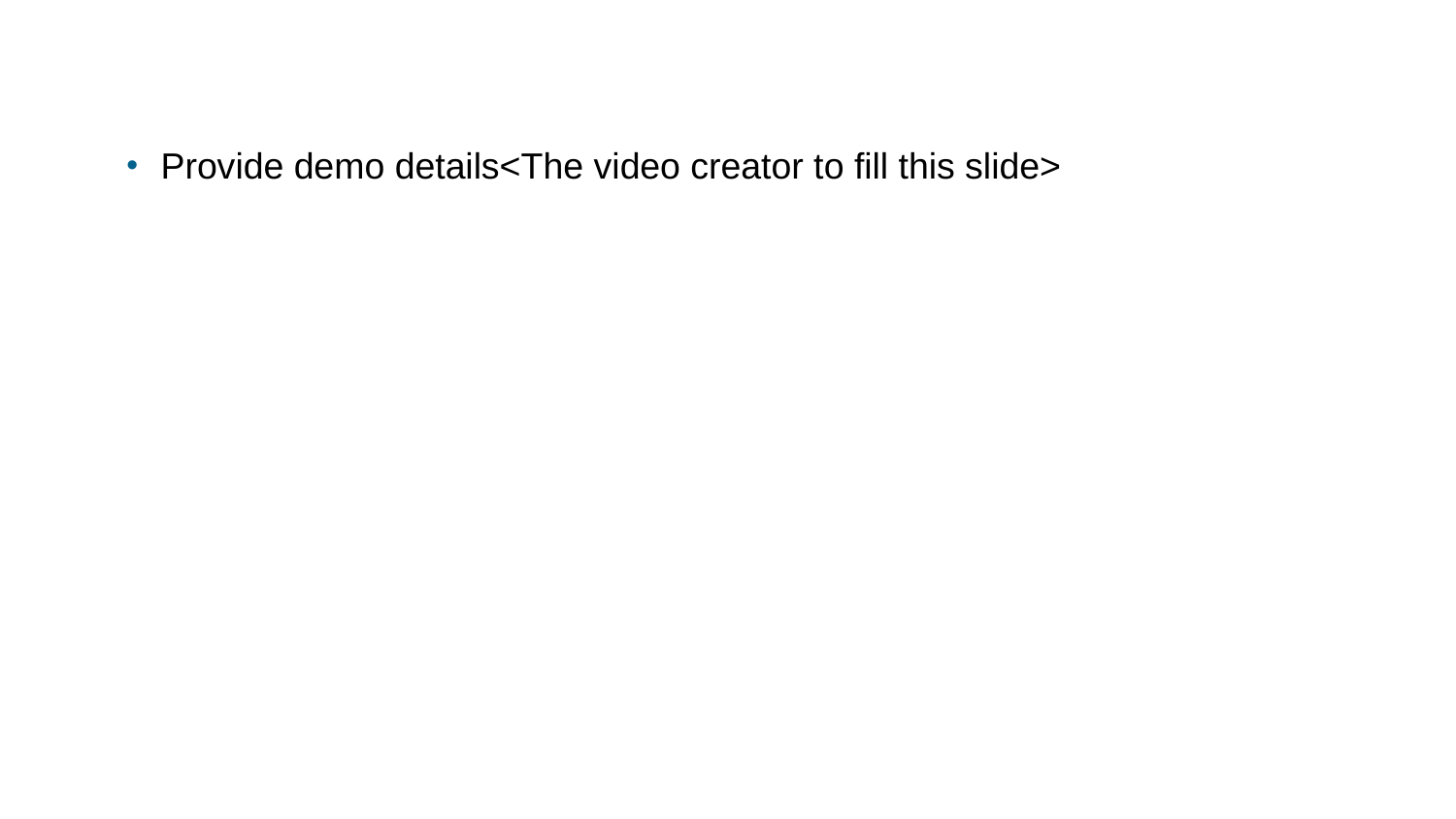

Provide demo details<The video creator to fill this slide>